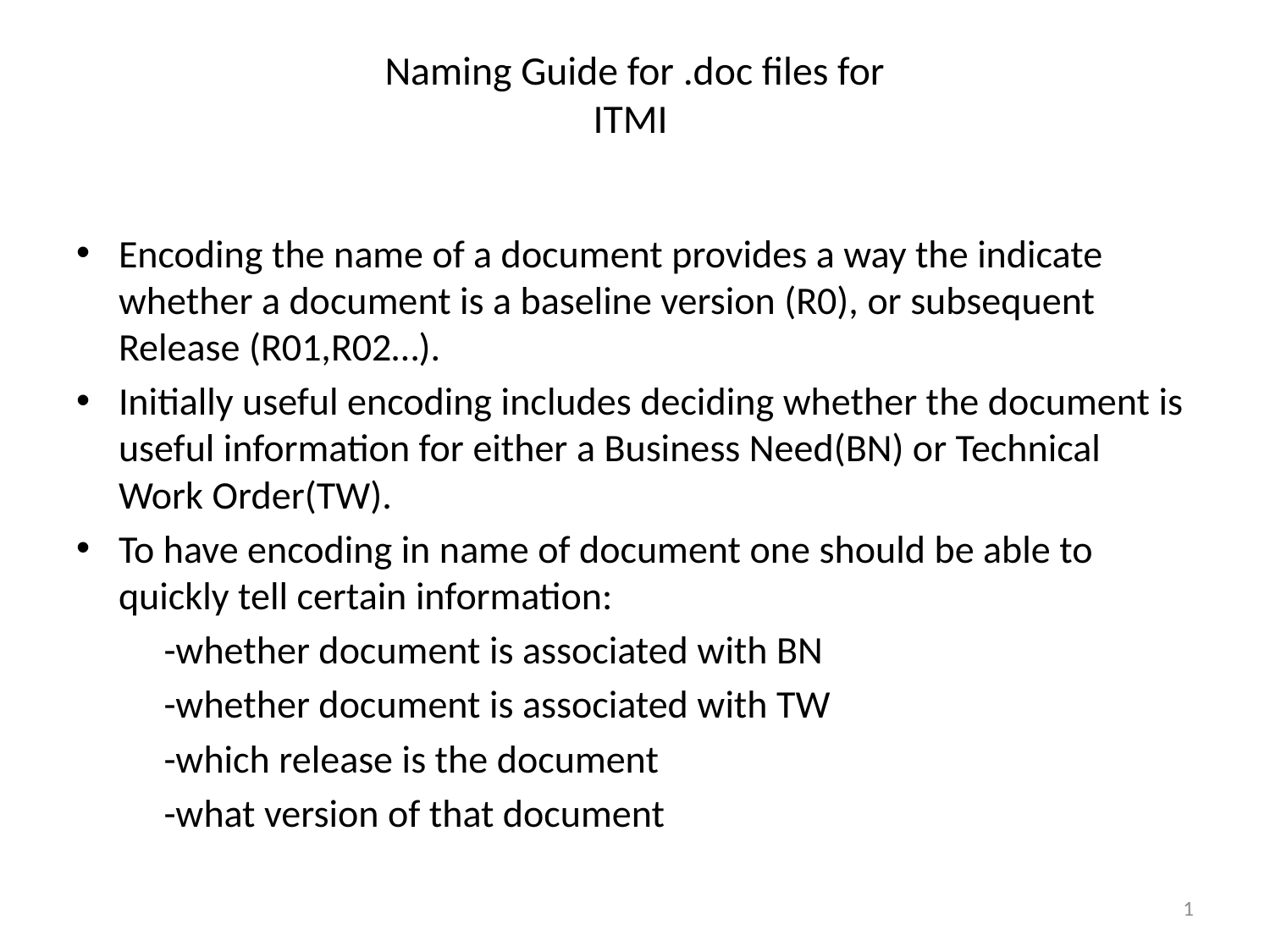

# Naming Guide for .doc files for ITMI
Encoding the name of a document provides a way the indicate whether a document is a baseline version (R0), or subsequent Release (R01,R02…).
Initially useful encoding includes deciding whether the document is useful information for either a Business Need(BN) or Technical Work Order(TW).
To have encoding in name of document one should be able to quickly tell certain information:
		-whether document is associated with BN
		-whether document is associated with TW
		-which release is the document
		-what version of that document

1